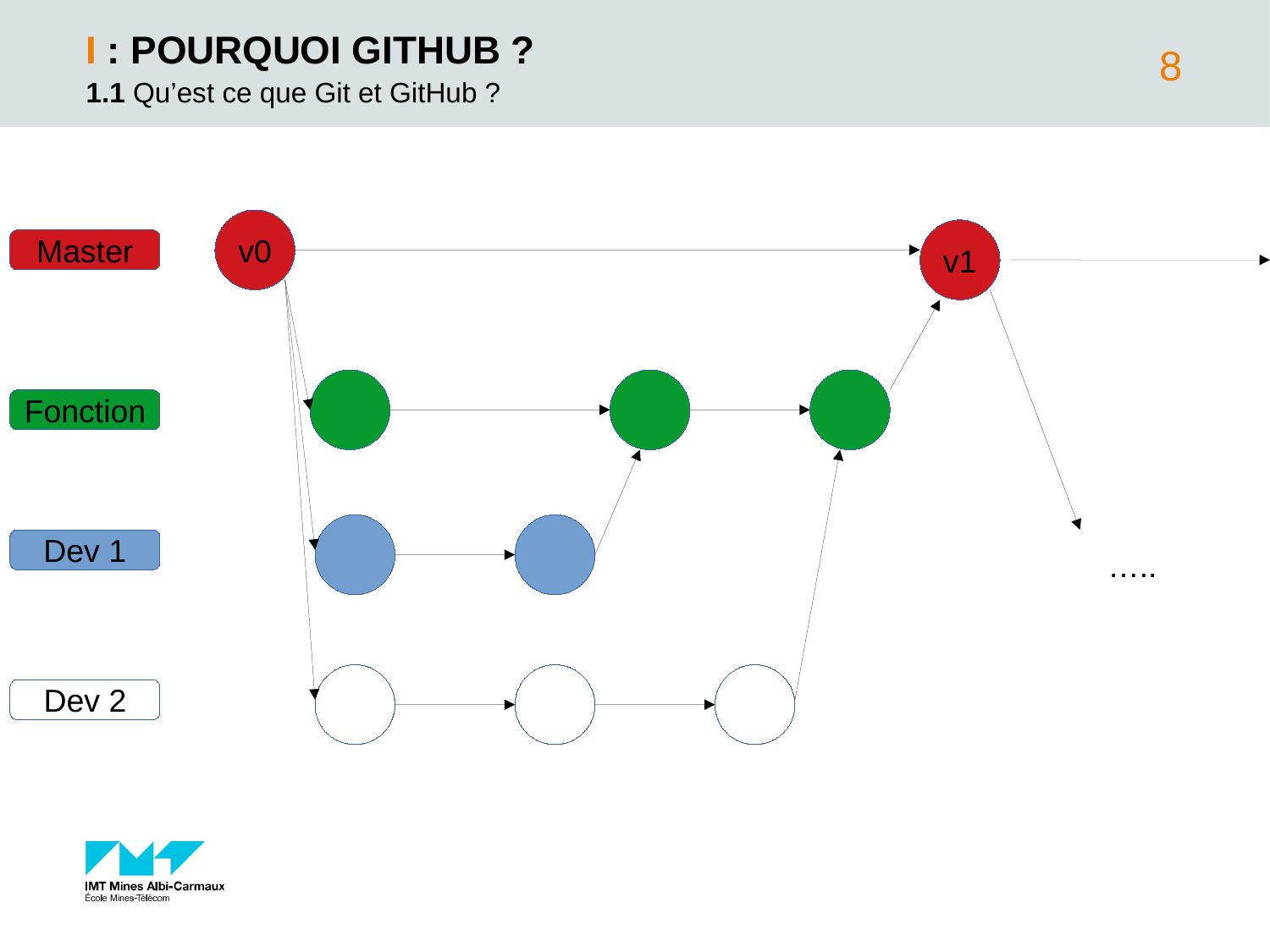

I : pourquoi github ?
8
1.1 Qu’est ce que Git et GitHub ?
v0
v1
Master

Fonction

Dev 1
…..

Dev 2